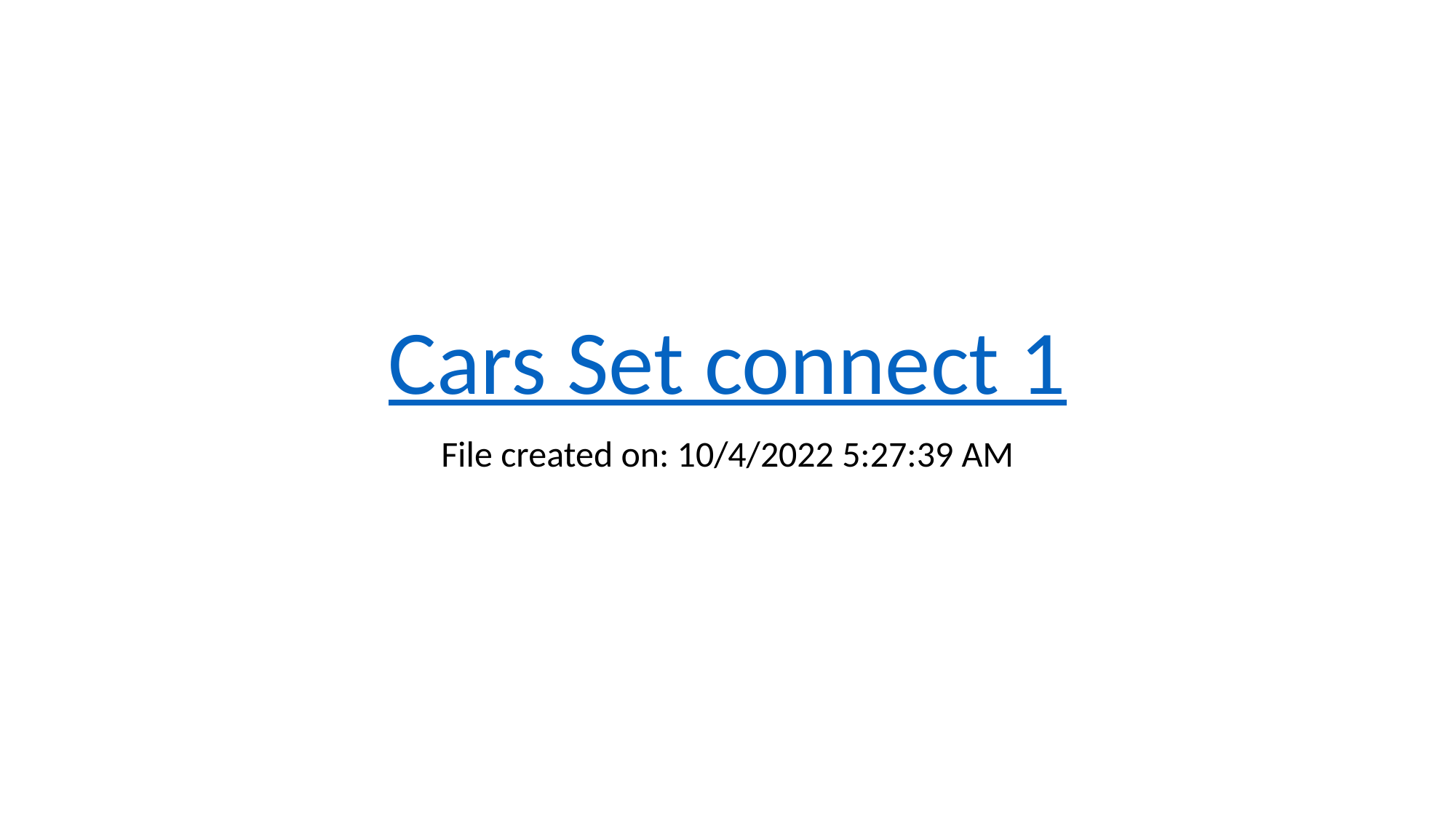

# Cars Set connect 1
File created on: 10/4/2022 5:27:39 AM